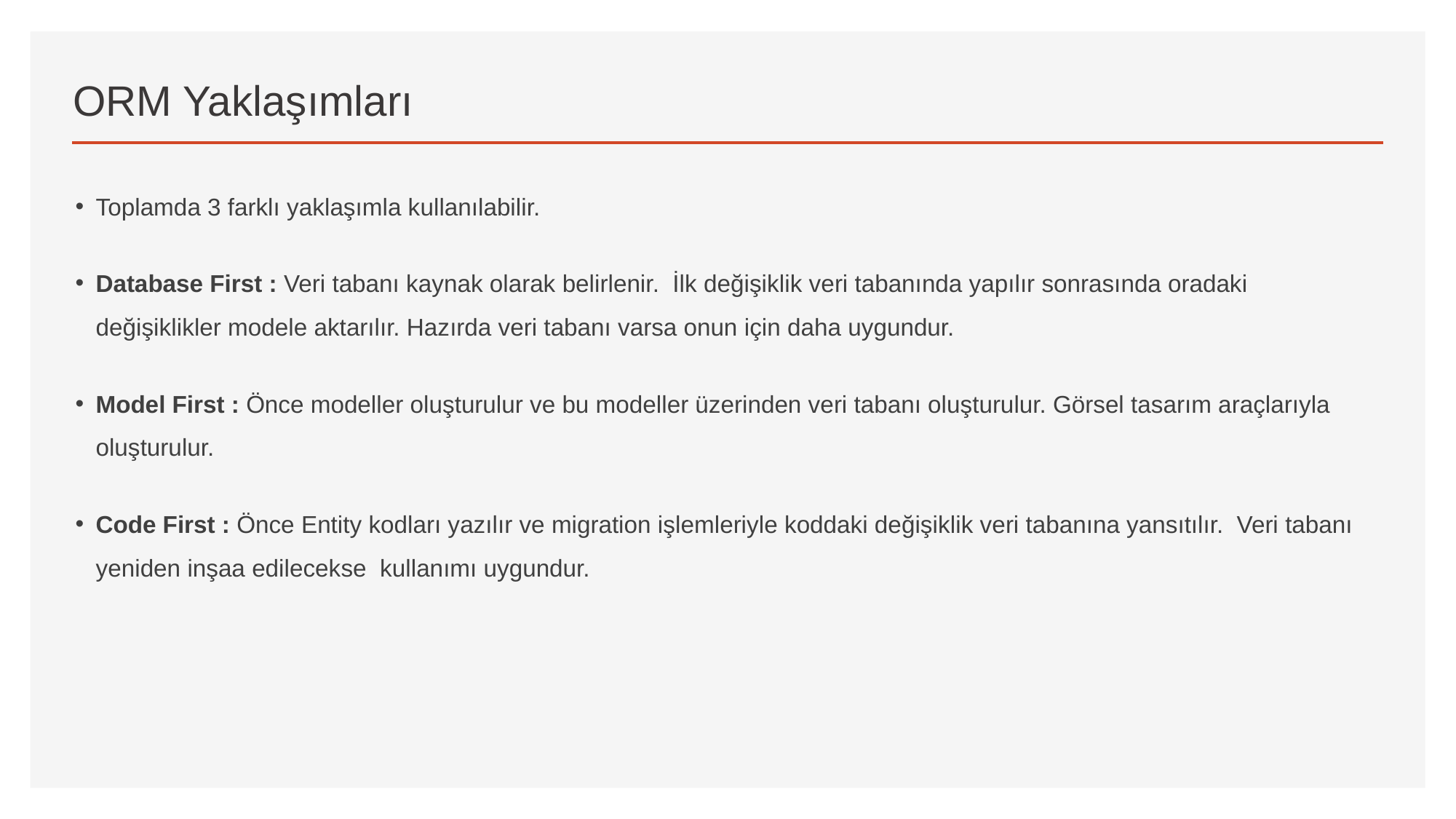

# ORM Yaklaşımları
Toplamda 3 farklı yaklaşımla kullanılabilir.
Database First : Veri tabanı kaynak olarak belirlenir.  İlk değişiklik veri tabanında yapılır sonrasında oradaki değişiklikler modele aktarılır. Hazırda veri tabanı varsa onun için daha uygundur.
Model First : Önce modeller oluşturulur ve bu modeller üzerinden veri tabanı oluşturulur. Görsel tasarım araçlarıyla oluşturulur.
Code First : Önce Entity kodları yazılır ve migration işlemleriyle koddaki değişiklik veri tabanına yansıtılır.  Veri tabanı yeniden inşaa edilecekse  kullanımı uygundur.